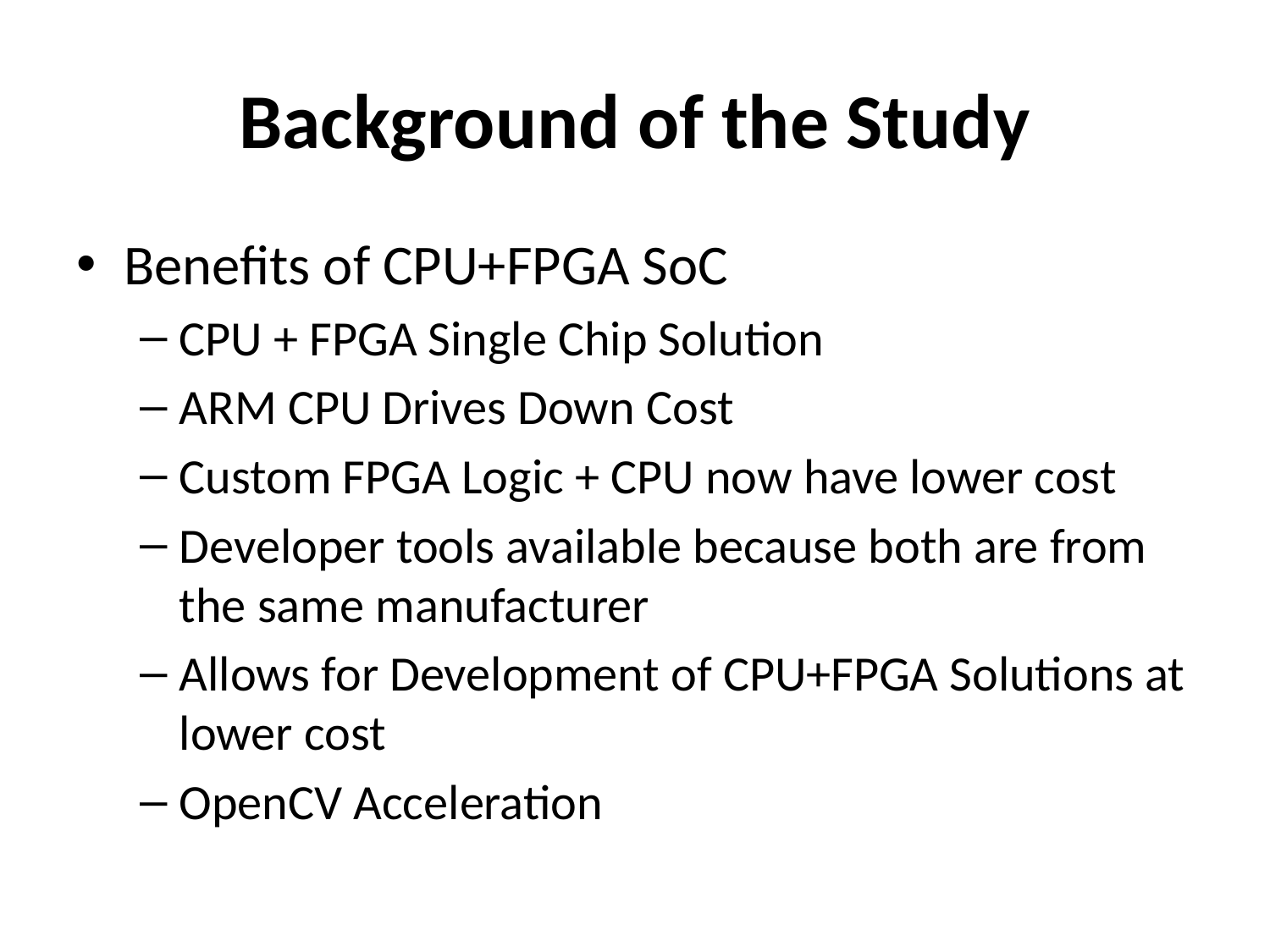

# Background of the Study
Benefits of CPU+FPGA SoC
CPU + FPGA Single Chip Solution
ARM CPU Drives Down Cost
Custom FPGA Logic + CPU now have lower cost
Developer tools available because both are from the same manufacturer
Allows for Development of CPU+FPGA Solutions at lower cost
OpenCV Acceleration